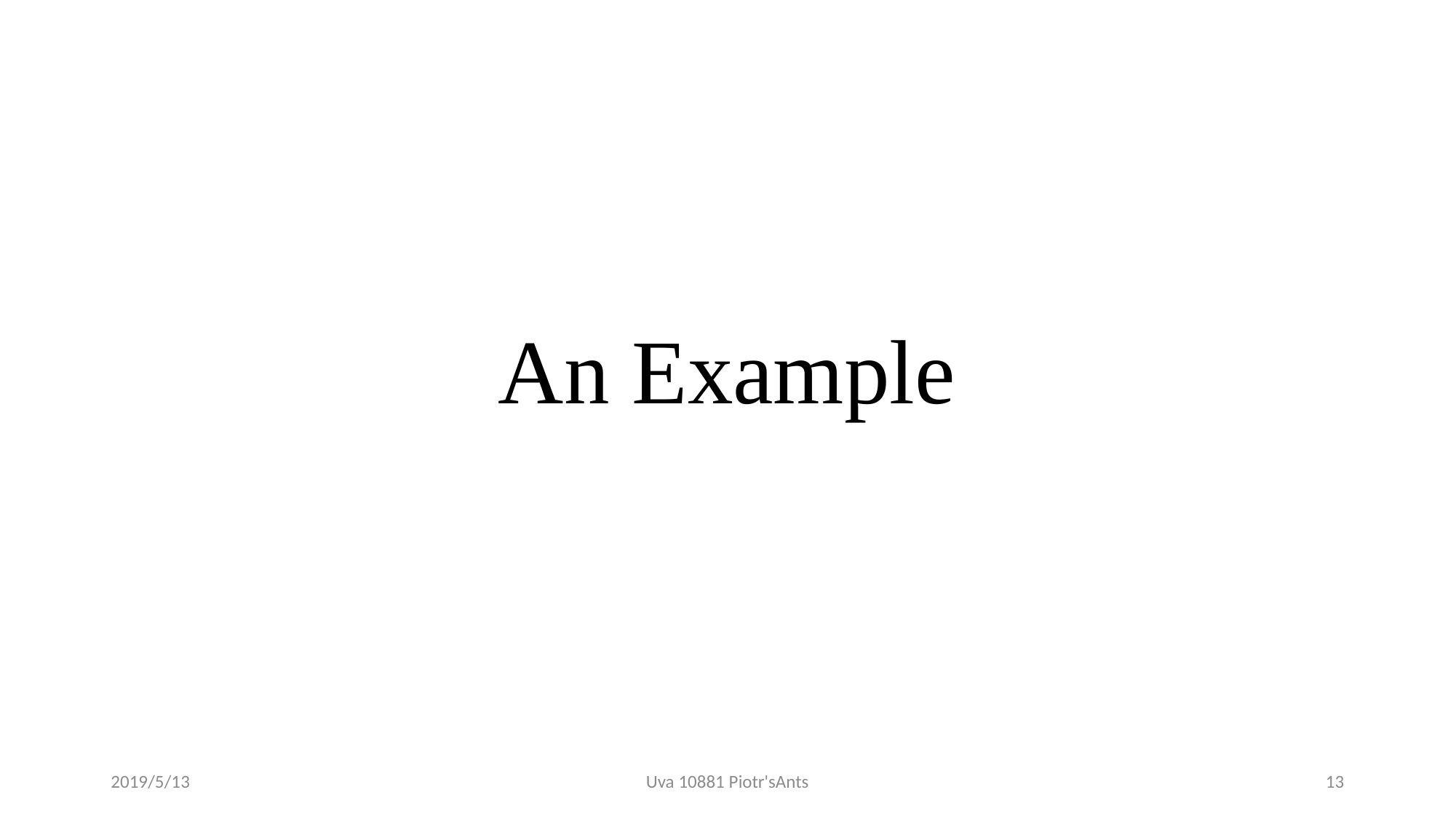

# An Example
2019/5/13
Uva 10881 Piotr'sAnts
13